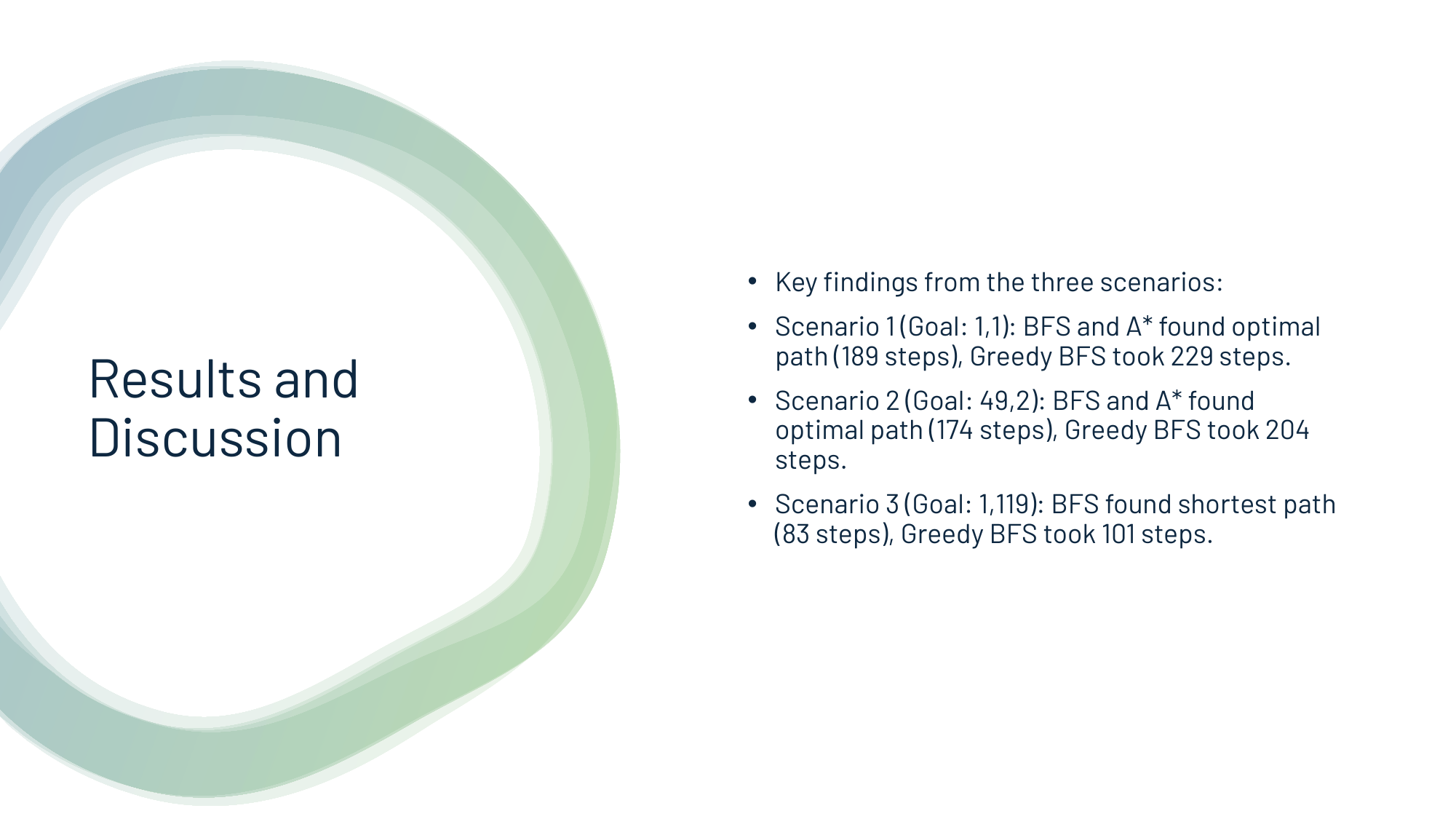

Key findings from the three scenarios:
Scenario 1 (Goal: 1,1): BFS and A* found optimal path (189 steps), Greedy BFS took 229 steps.
Scenario 2 (Goal: 49,2): BFS and A* found optimal path (174 steps), Greedy BFS took 204 steps.
Scenario 3 (Goal: 1,119): BFS found shortest path (83 steps), Greedy BFS took 101 steps.
# Results and Discussion